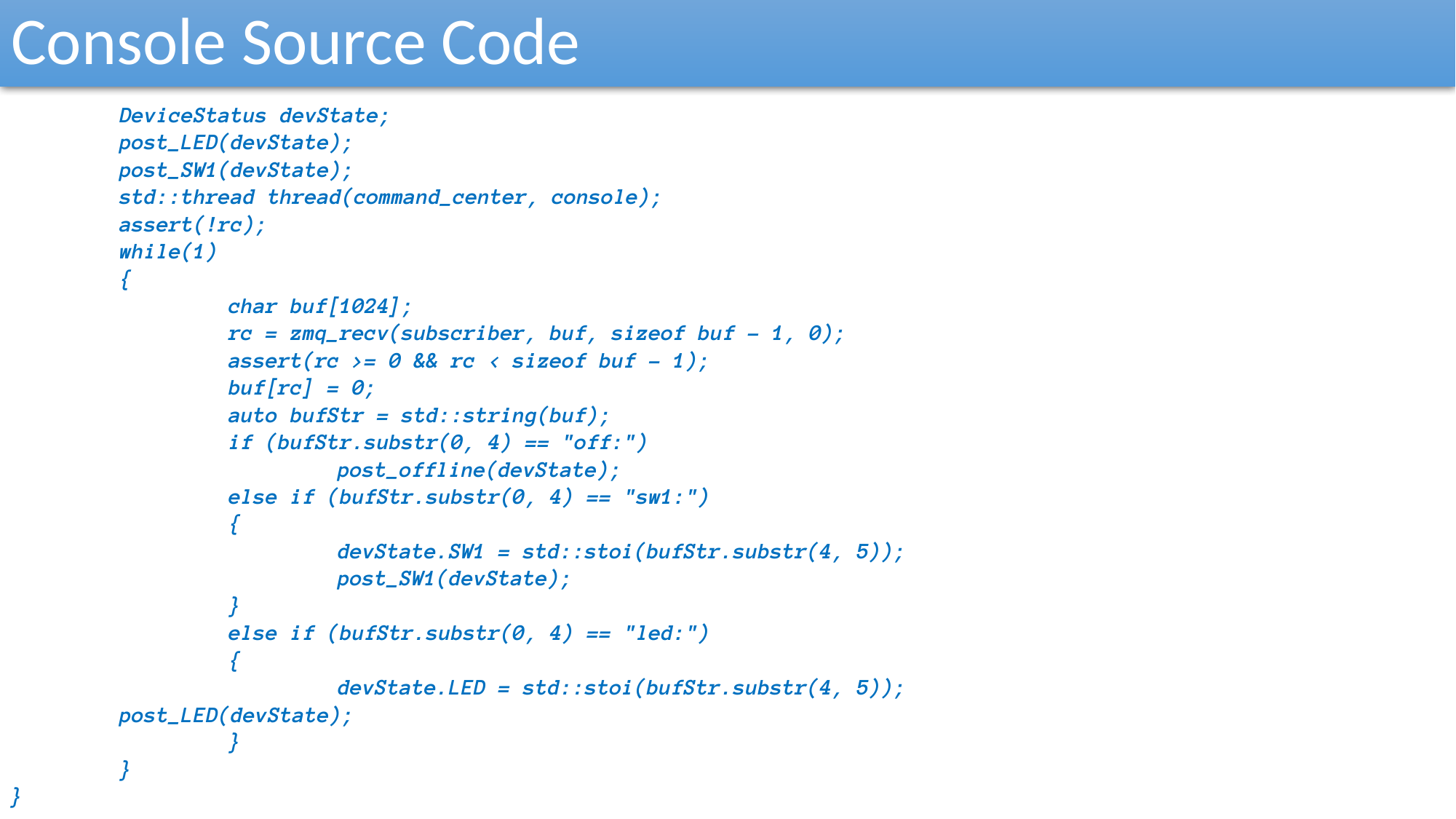

Console Source Code
	DeviceStatus devState;
	post_LED(devState);
	post_SW1(devState);
	std::thread thread(command_center, console);
	assert(!rc);
	while(1)
	{
		char buf[1024];
		rc = zmq_recv(subscriber, buf, sizeof buf - 1, 0);
		assert(rc >= 0 && rc < sizeof buf - 1);
		buf[rc] = 0;
		auto bufStr = std::string(buf);
		if (bufStr.substr(0, 4) == "off:")
			post_offline(devState);
		else if (bufStr.substr(0, 4) == "sw1:")
		{
			devState.SW1 = std::stoi(bufStr.substr(4, 5));
			post_SW1(devState);
		}
		else if (bufStr.substr(0, 4) == "led:")
		{
			devState.LED = std::stoi(bufStr.substr(4, 5));						post_LED(devState);
		}
	}
}